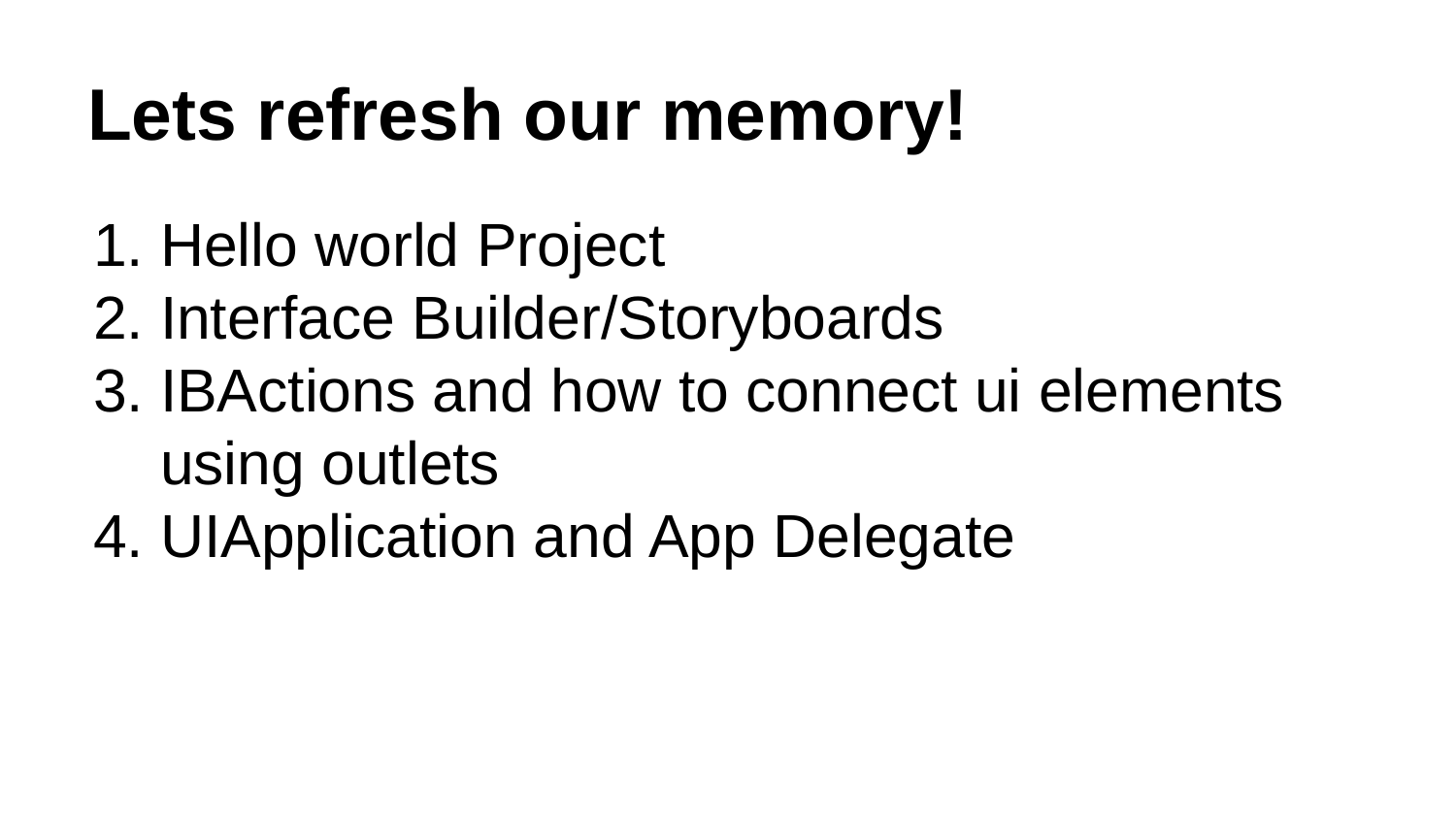

# Lets refresh our memory!
Hello world Project
Interface Builder/Storyboards
IBActions and how to connect ui elements using outlets
UIApplication and App Delegate